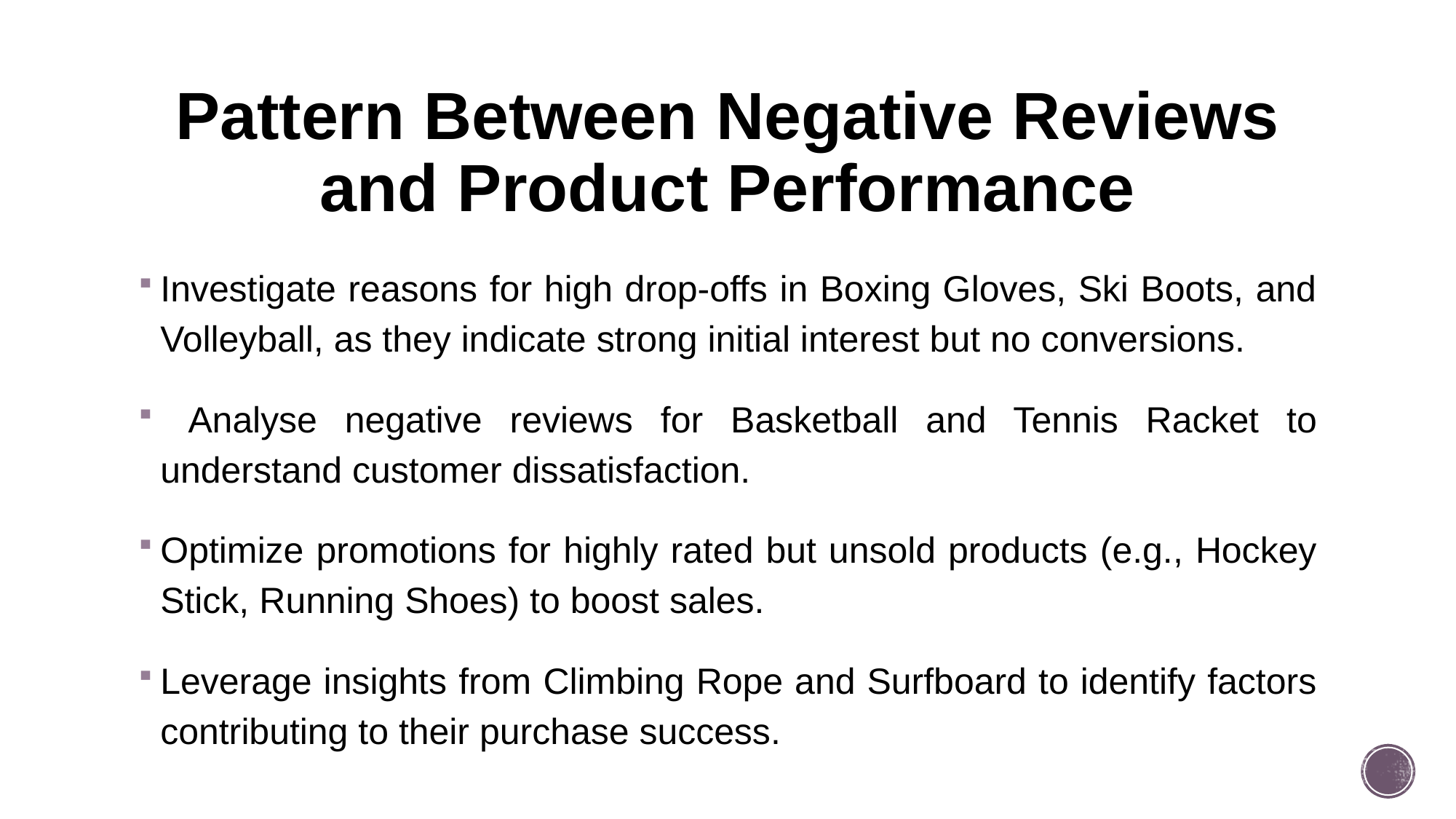

# Pattern Between Negative Reviews and Product Performance
Investigate reasons for high drop-offs in Boxing Gloves, Ski Boots, and Volleyball, as they indicate strong initial interest but no conversions.
 Analyse negative reviews for Basketball and Tennis Racket to understand customer dissatisfaction.
Optimize promotions for highly rated but unsold products (e.g., Hockey Stick, Running Shoes) to boost sales.
Leverage insights from Climbing Rope and Surfboard to identify factors contributing to their purchase success.